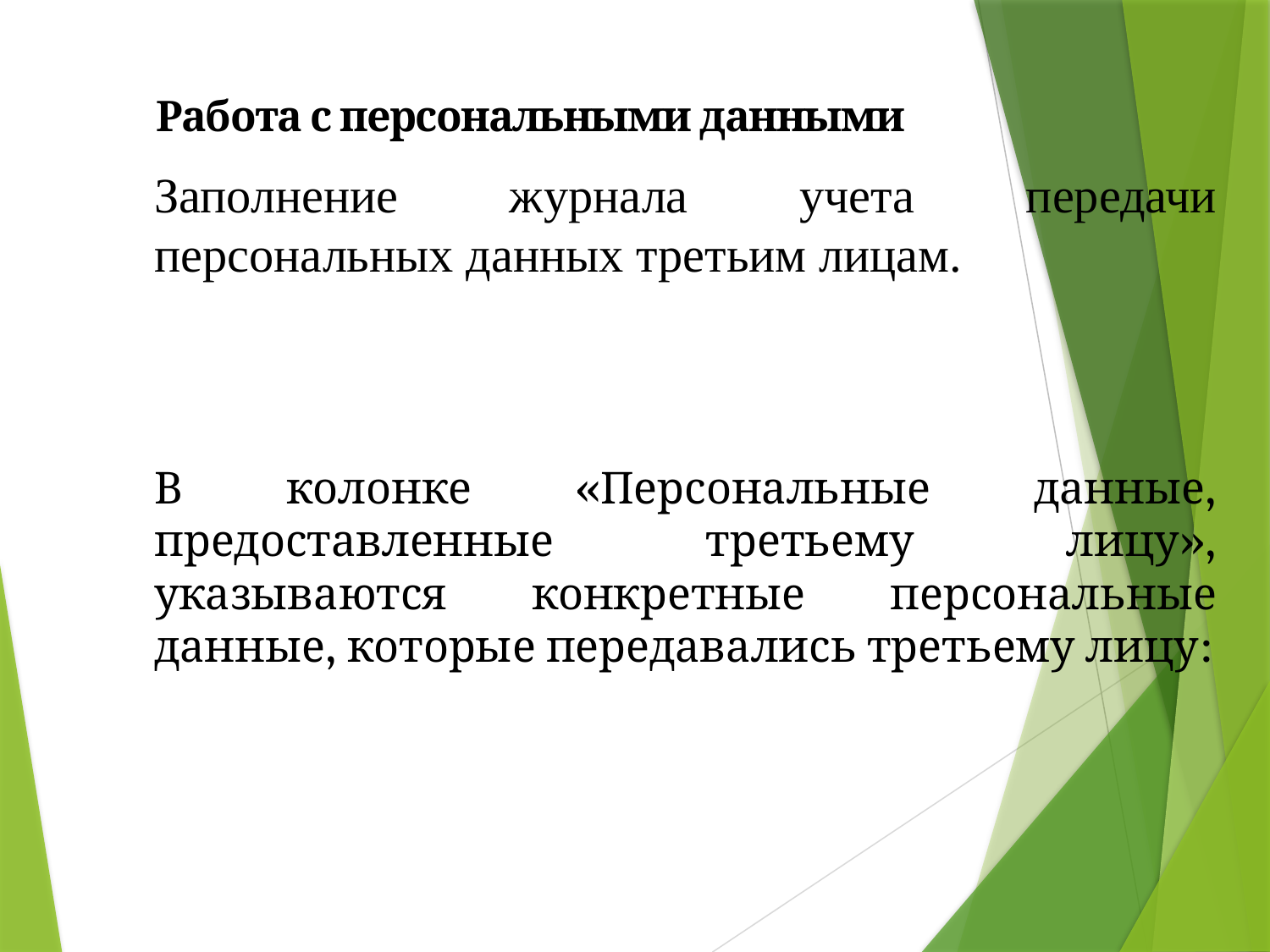

Работа с персональными данными
Заполнение журнала учета передачи персональных данных третьим лицам.

В колонке «Персональные данные, предоставленные третьему лицу», указываются конкретные персональные данные, которые передавались третьему лицу: